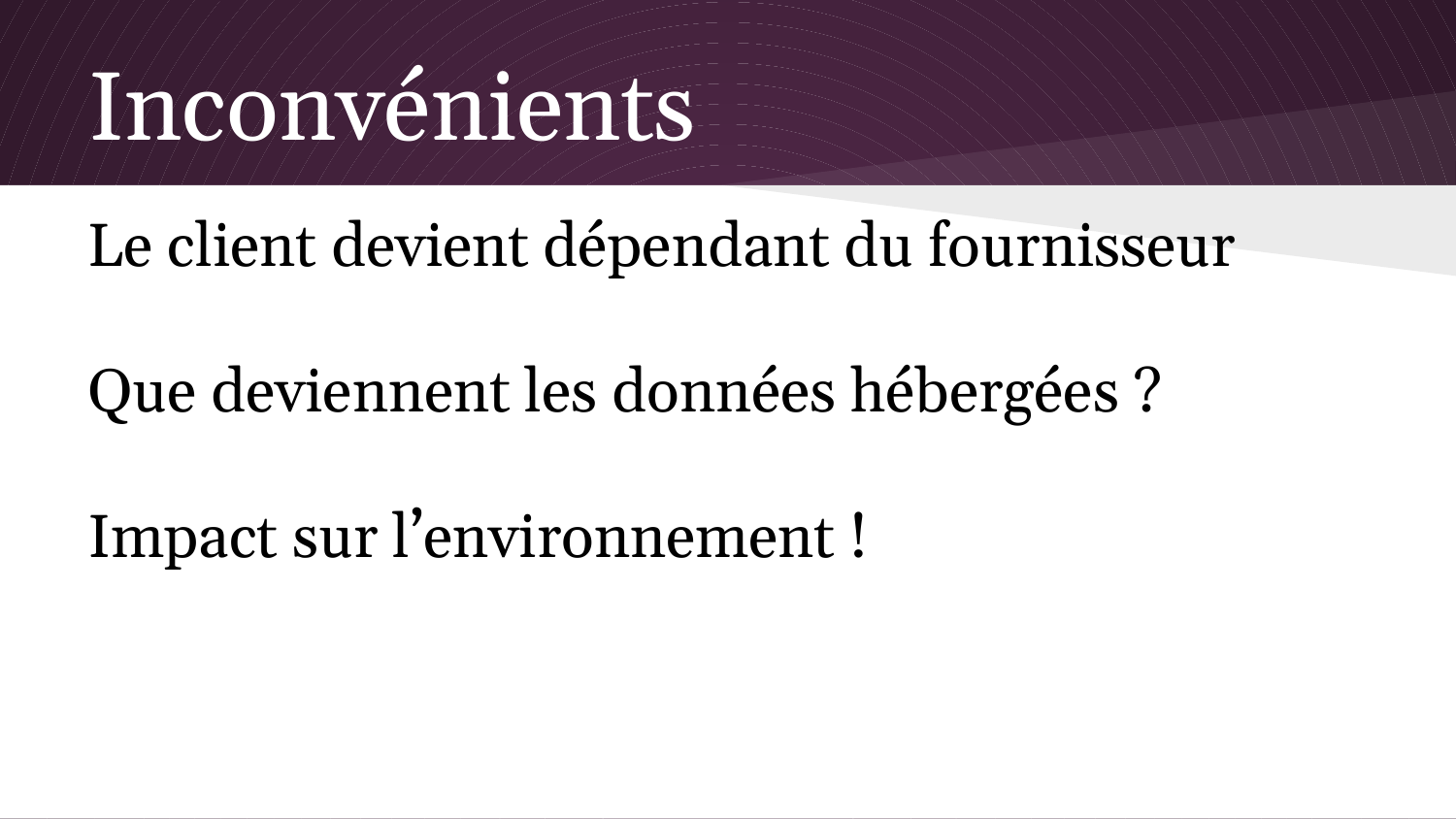

# Inconvénients
Le client devient dépendant du fournisseur

Que deviennent les données hébergées ?

Impact sur l’environnement !